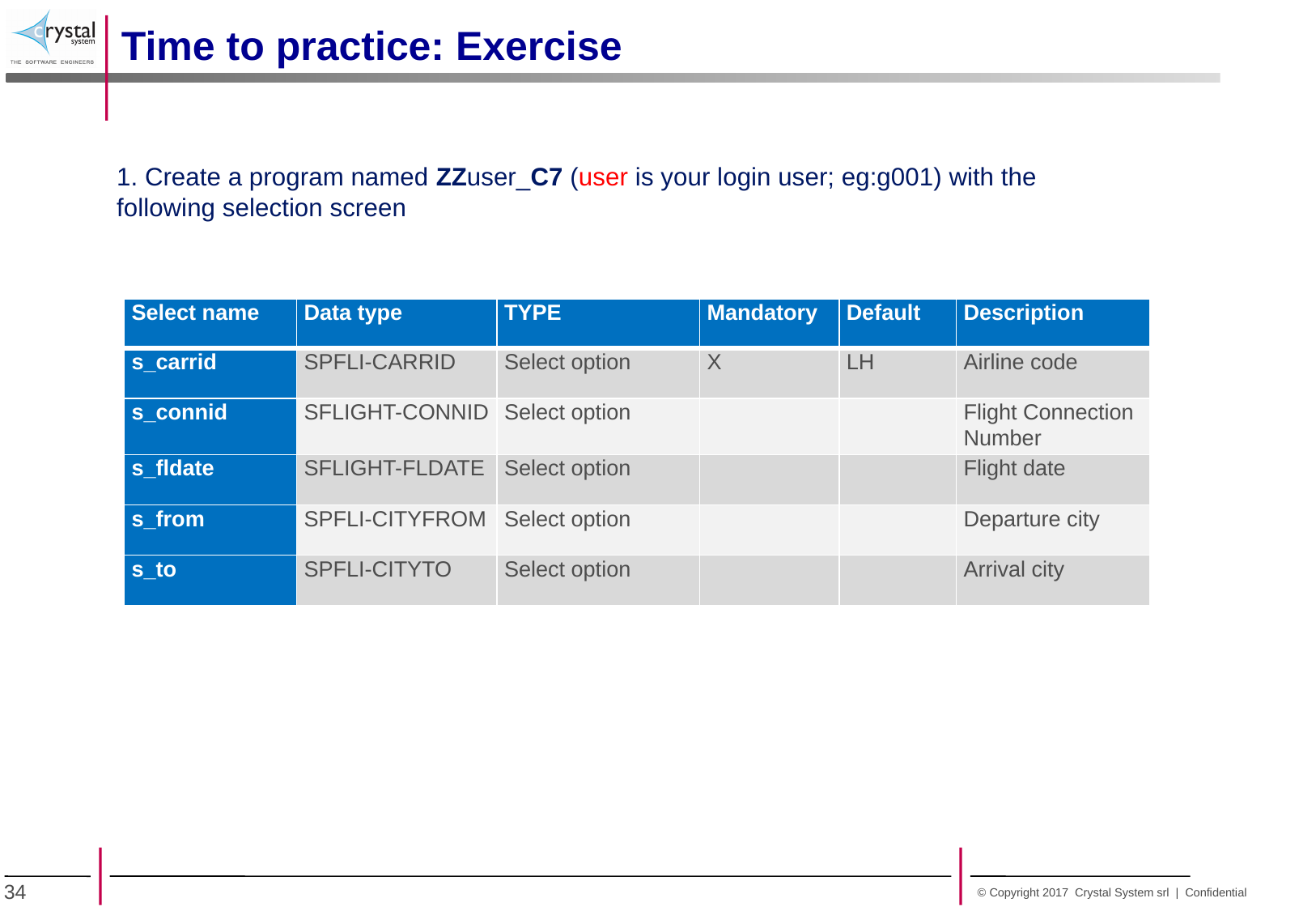

Time to practice: Exercise
1. Create a program named ZZuser_C7 (user is your login user; eg:g001) with the following selection screen

| Select name | Data type | TYPE | Mandatory | Default | Description |
| --- | --- | --- | --- | --- | --- |
| s\_carrid | SPFLI-CARRID | Select option | X | LH | Airline code |
| s\_connid | SFLIGHT-CONNID | Select option |  |  | Flight Connection Number |
| s\_fldate | SFLIGHT-FLDATE | Select option |  |  | Flight date |
| s\_from | SPFLI-CITYFROM | Select option |  |  | Departure city |
| s\_to | SPFLI-CITYTO | Select option |  |  | Arrival city |